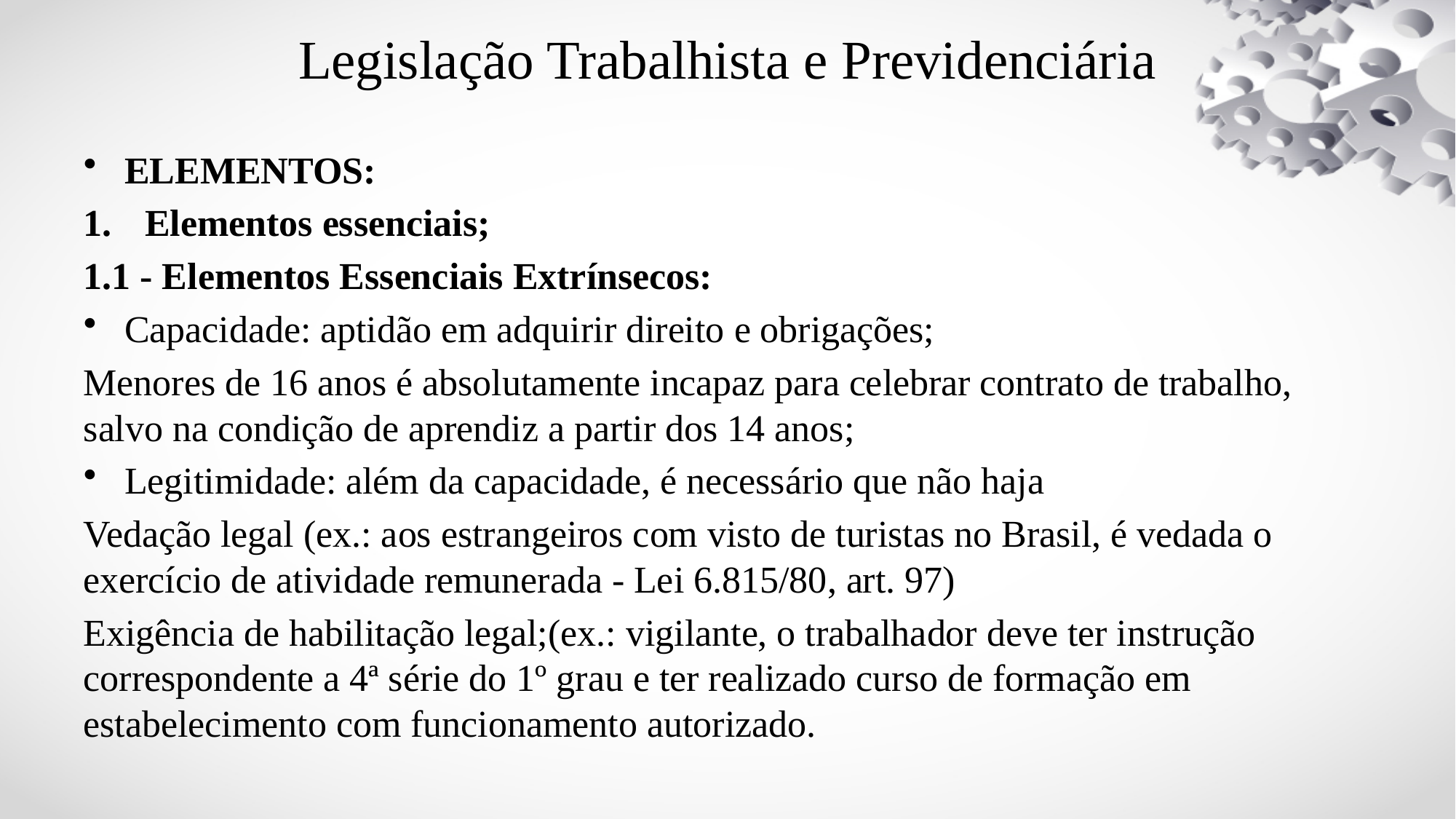

# Legislação Trabalhista e Previdenciária
ELEMENTOS:
Elementos essenciais;
1.1 - Elementos Essenciais Extrínsecos:
Capacidade: aptidão em adquirir direito e obrigações;
Menores de 16 anos é absolutamente incapaz para celebrar contrato de trabalho, salvo na condição de aprendiz a partir dos 14 anos;
Legitimidade: além da capacidade, é necessário que não haja
Vedação legal (ex.: aos estrangeiros com visto de turistas no Brasil, é vedada o exercício de atividade remunerada - Lei 6.815/80, art. 97)
Exigência de habilitação legal;(ex.: vigilante, o trabalhador deve ter instrução correspondente a 4ª série do 1º grau e ter realizado curso de formação em estabelecimento com funcionamento autorizado.